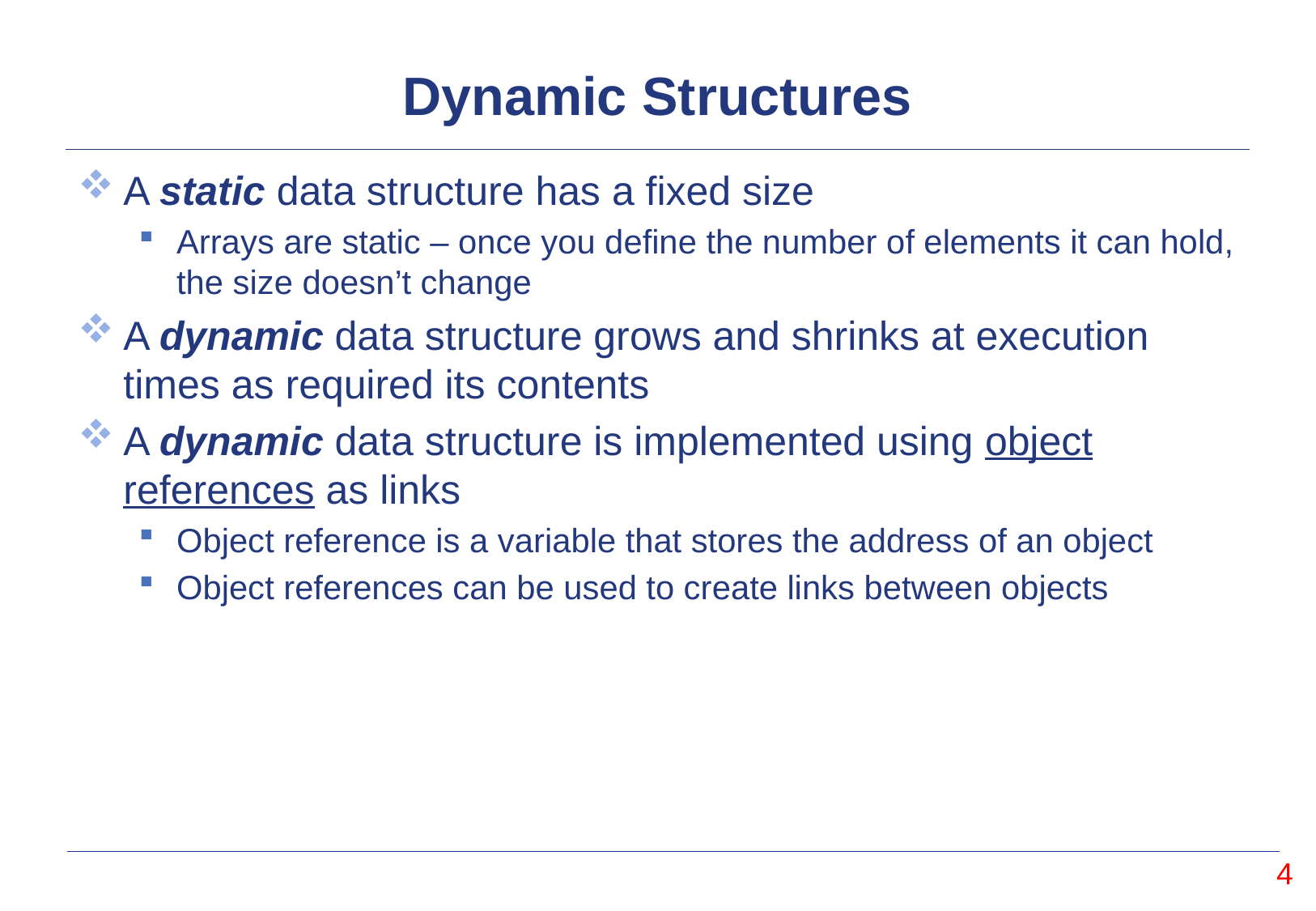

# Dynamic Structures
A static data structure has a fixed size
Arrays are static – once you define the number of elements it can hold, the size doesn’t change
A dynamic data structure grows and shrinks at execution times as required its contents
A dynamic data structure is implemented using object references as links
Object reference is a variable that stores the address of an object
Object references can be used to create links between objects